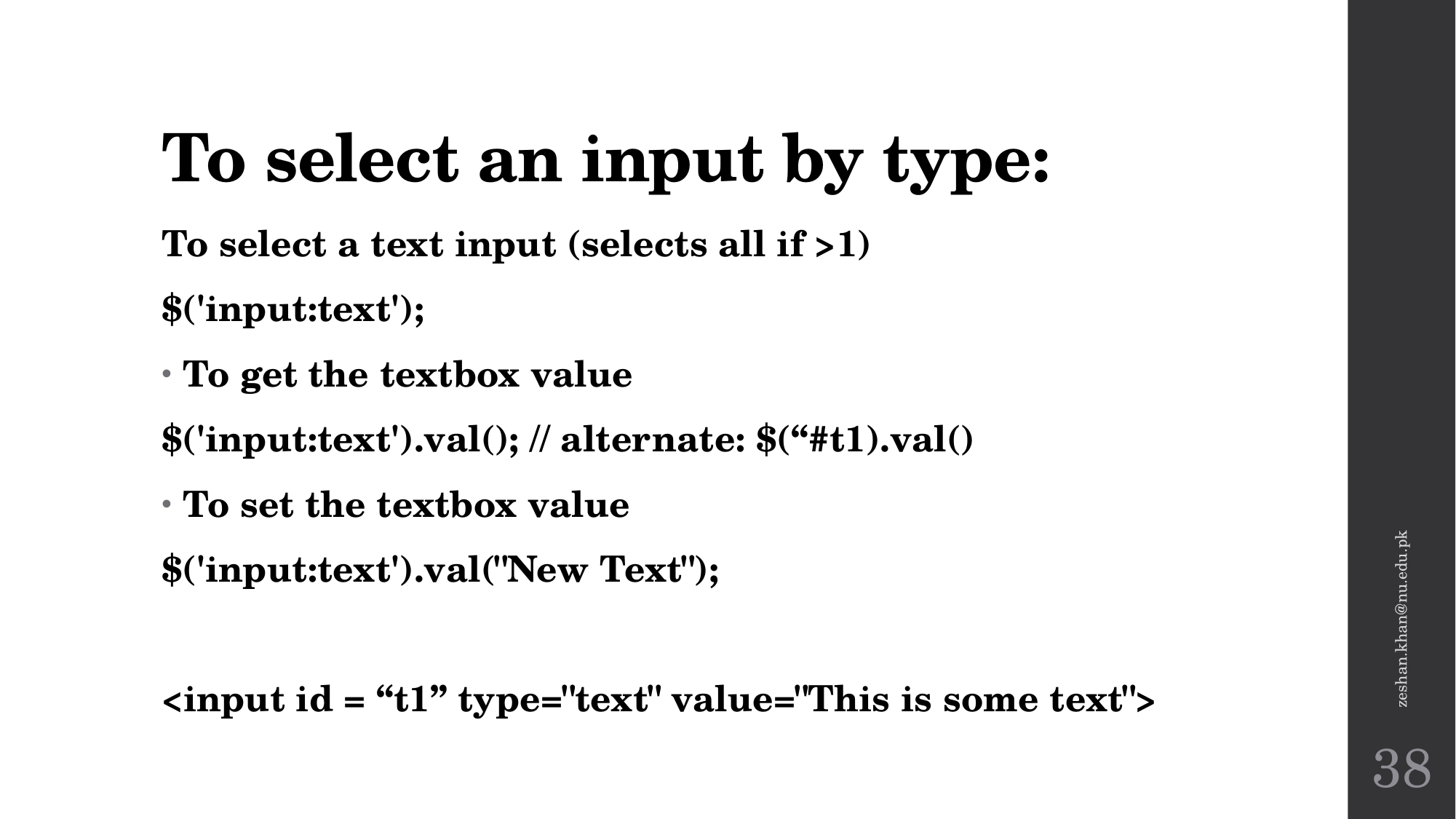

# To select an input by type:
To select a text input (selects all if >1)
$('input:text');
To get the textbox value
$('input:text').val(); // alternate: $(“#t1).val()
To set the textbox value
$('input:text').val("New Text");

<input id = “t1” type="text" value="This is some text">

zeshan.khan@nu.edu.pk
38